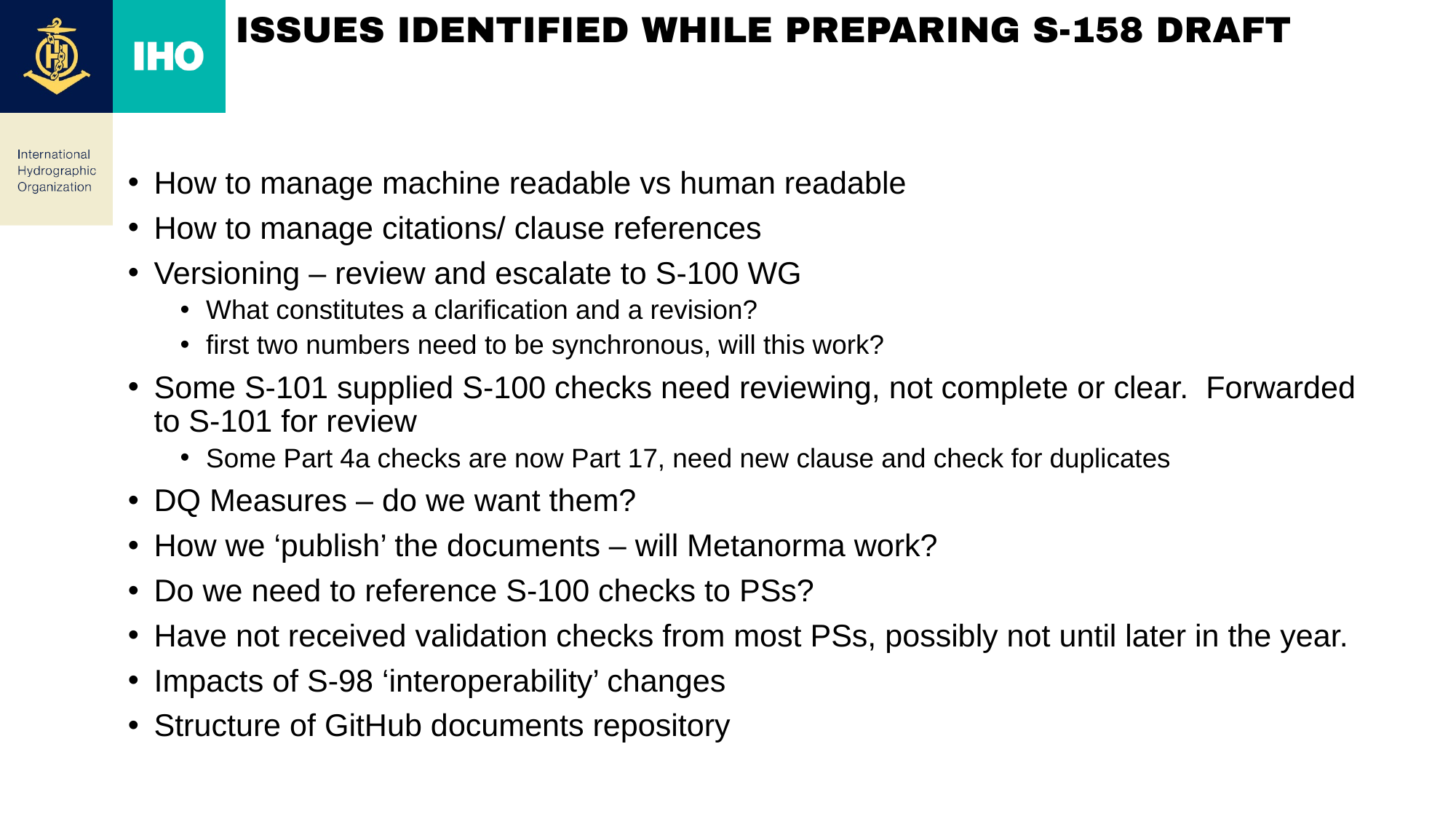

# Issues identified while preparing S-158 draft

How to manage machine readable vs human readable
How to manage citations/ clause references
Versioning – review and escalate to S-100 WG
What constitutes a clarification and a revision?
first two numbers need to be synchronous, will this work?
Some S-101 supplied S-100 checks need reviewing, not complete or clear.  Forwarded to S-101 for review
Some Part 4a checks are now Part 17, need new clause and check for duplicates
DQ Measures – do we want them?
How we ‘publish’ the documents – will Metanorma work?
Do we need to reference S-100 checks to PSs?
Have not received validation checks from most PSs, possibly not until later in the year.
Impacts of S-98 ‘interoperability’ changes
Structure of GitHub documents repository